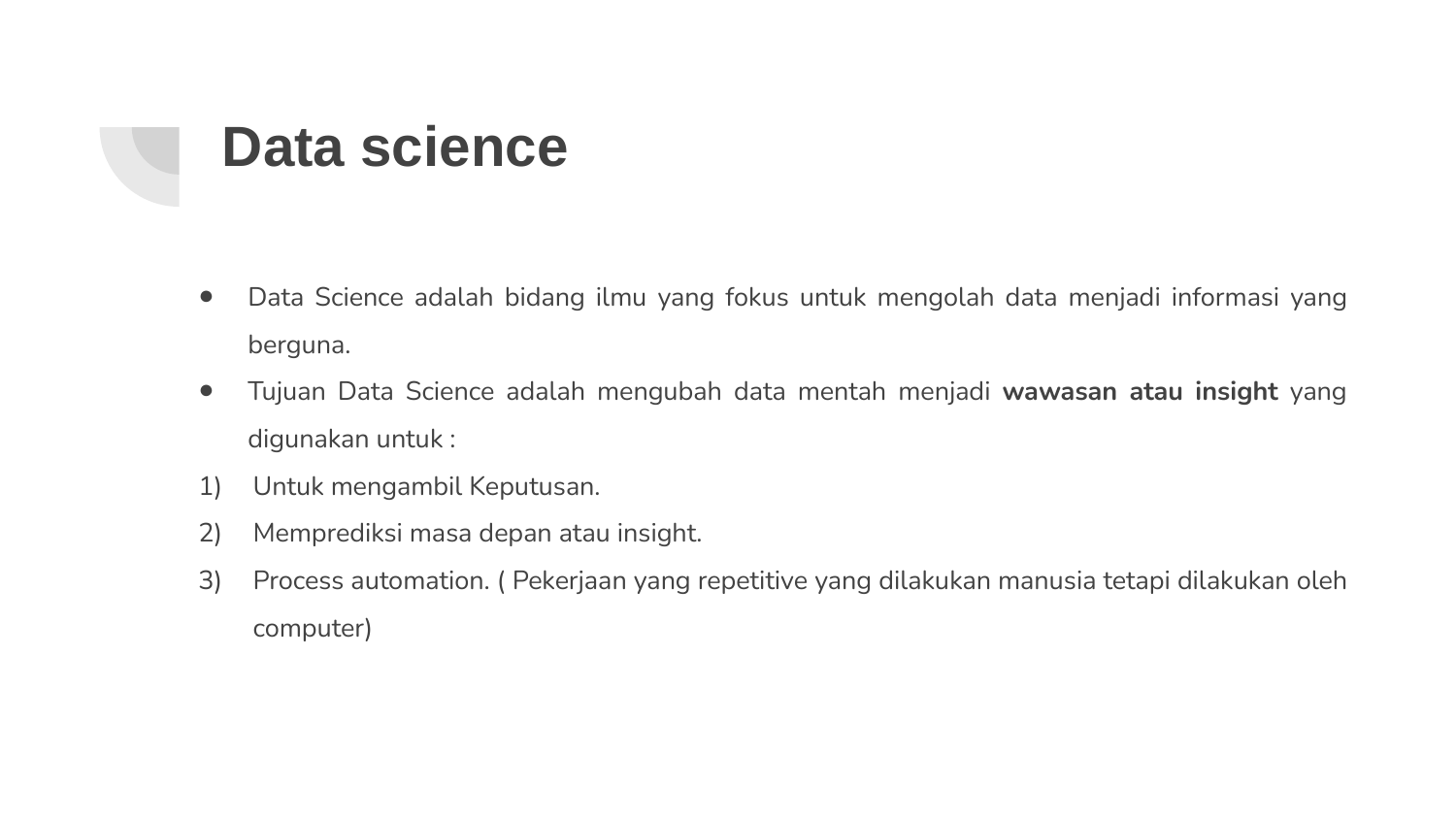

# Data science
Data Science adalah bidang ilmu yang fokus untuk mengolah data menjadi informasi yang berguna.
Tujuan Data Science adalah mengubah data mentah menjadi wawasan atau insight yang digunakan untuk :
Untuk mengambil Keputusan.
Memprediksi masa depan atau insight.
Process automation. ( Pekerjaan yang repetitive yang dilakukan manusia tetapi dilakukan oleh computer)